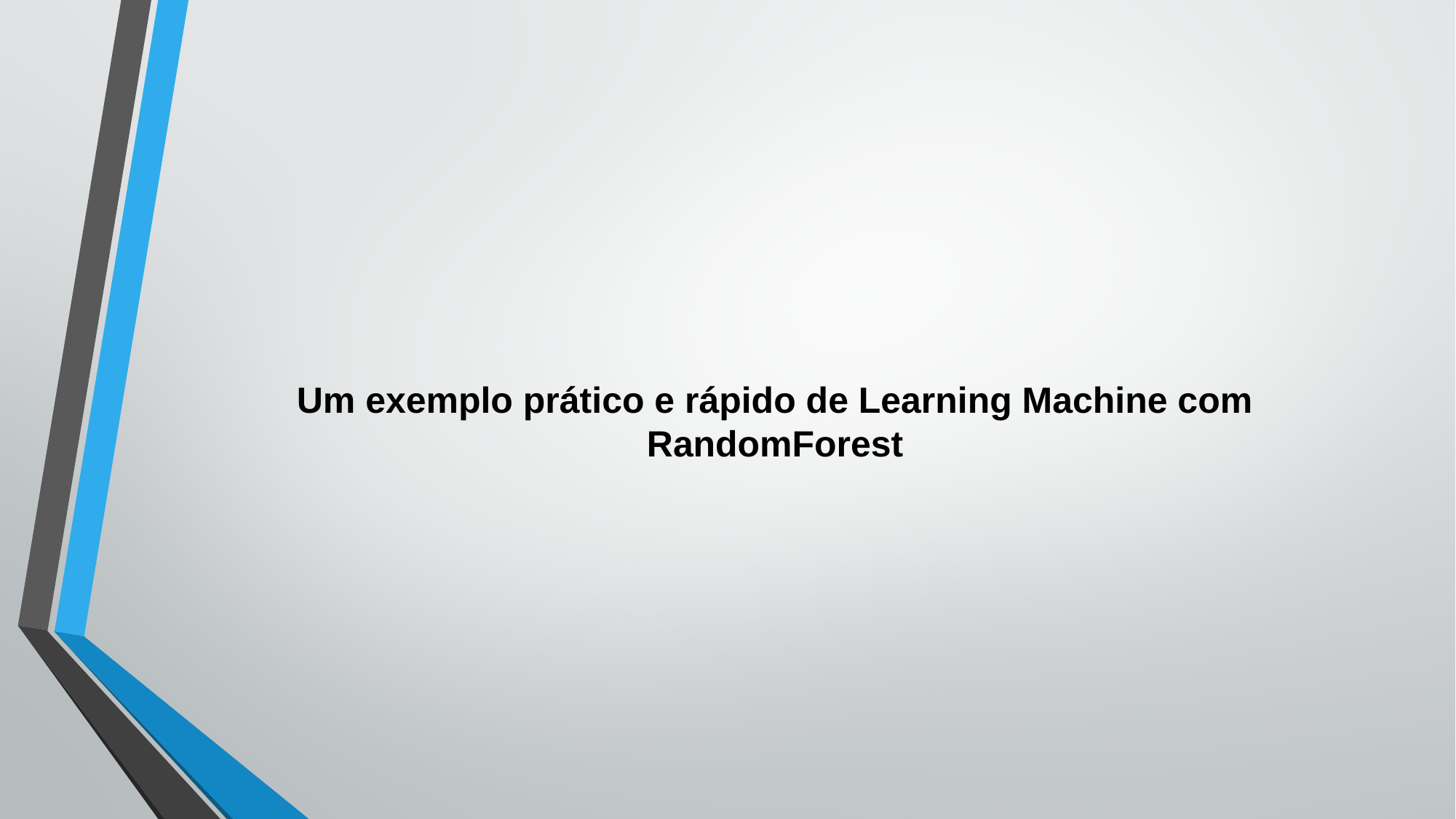

Um exemplo prático e rápido de Learning Machine com RandomForest